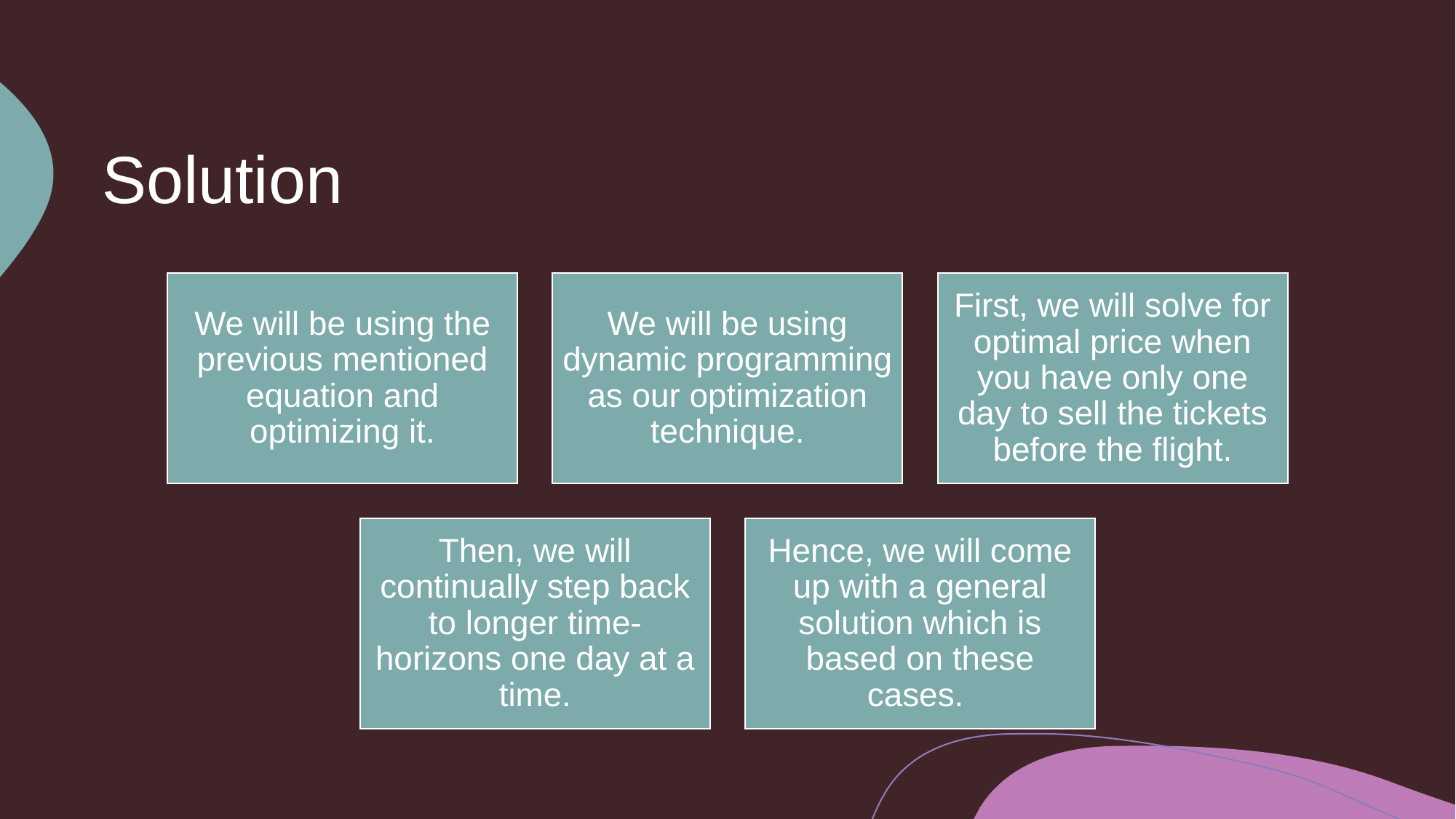

# Solution
We will be using the previous mentioned equation and optimizing it.
We will be using dynamic programming as our optimization technique.
First, we will solve for optimal price when you have only one day to sell the tickets before the flight.
Then, we will continually step back to longer time-horizons one day at a time.
Hence, we will come up with a general solution which is based on these cases.